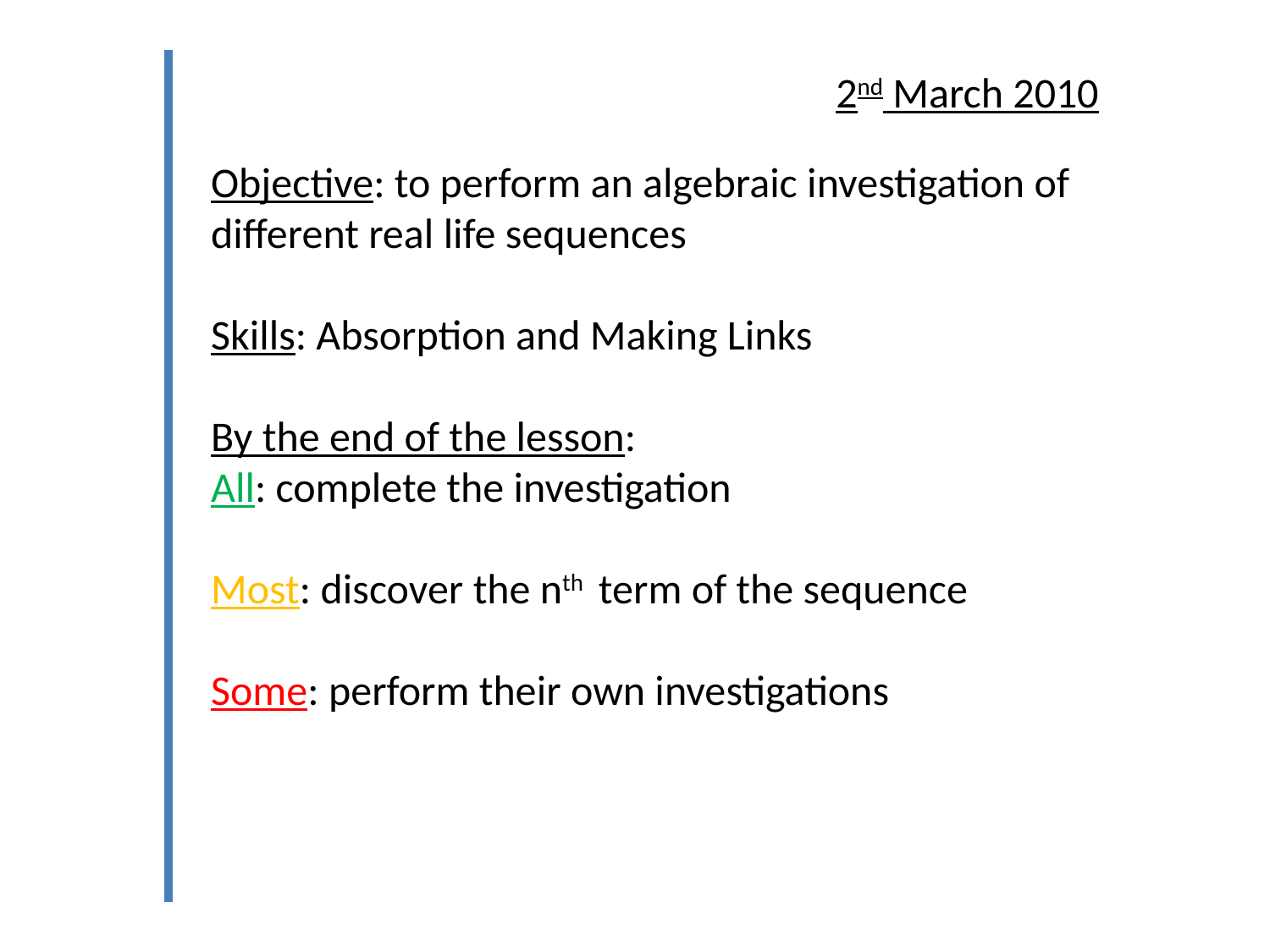

2nd March 2010
Objective: to perform an algebraic investigation of different real life sequences

Skills: Absorption and Making Links

By the end of the lesson:
All: complete the investigation

Most: discover the nth  term of the sequence

Some: perform their own investigations